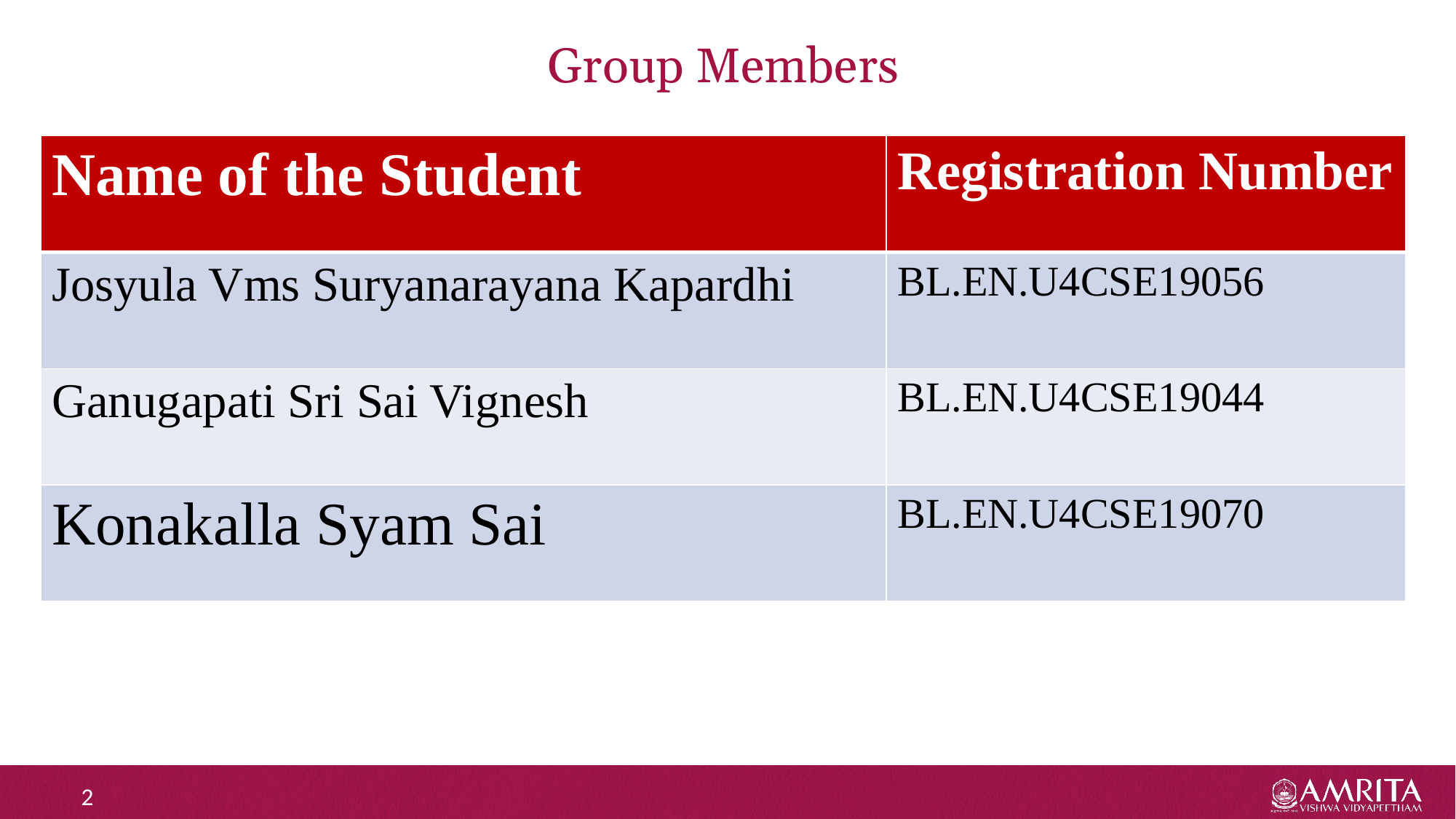

# Group Members
| Name of the Student | Registration Number |
| --- | --- |
| Josyula Vms Suryanarayana Kapardhi | BL.EN.U4CSE19056 |
| Ganugapati Sri Sai Vignesh | BL.EN.U4CSE19044 |
| Konakalla Syam Sai | BL.EN.U4CSE19070 |
2